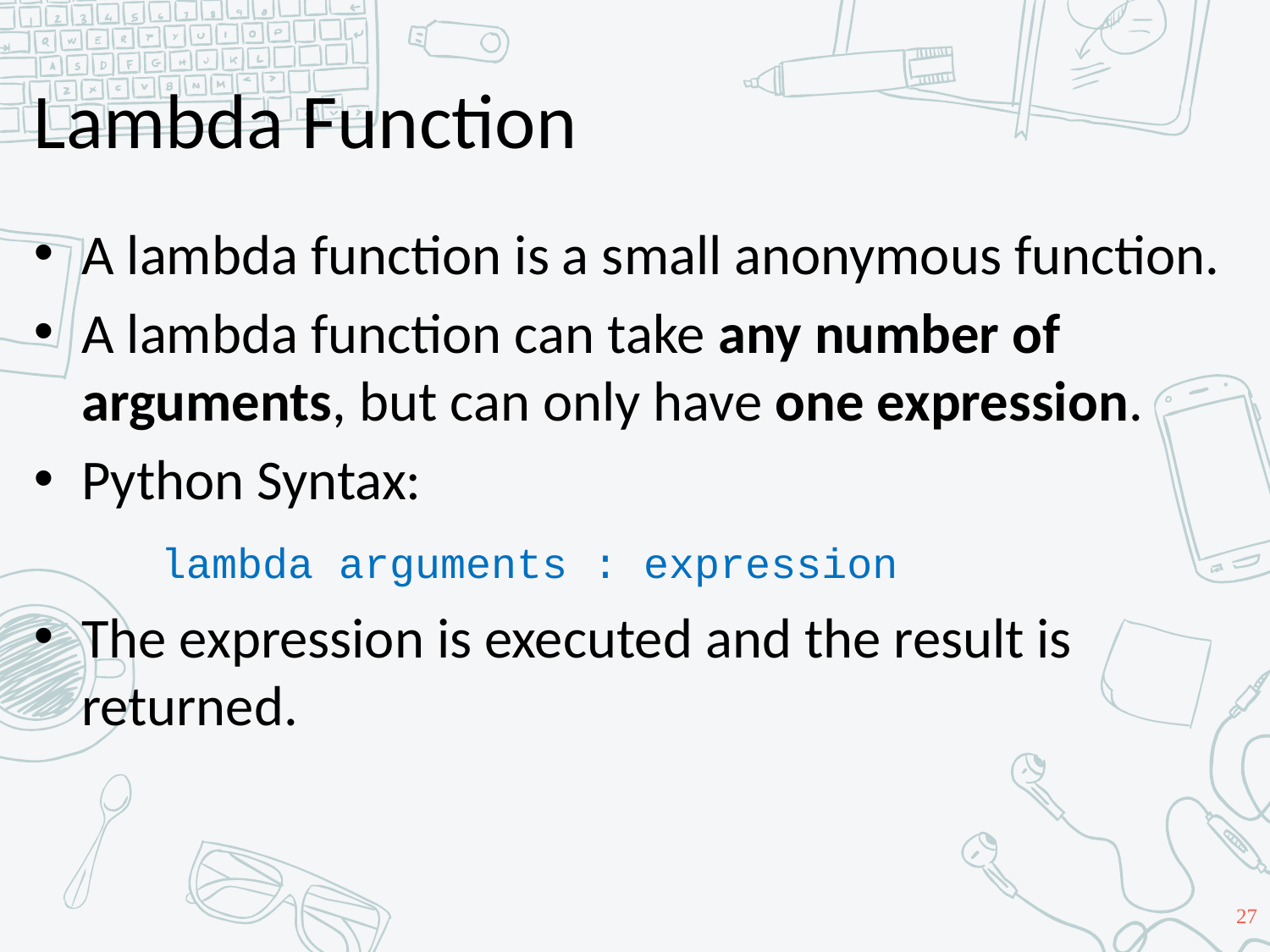

# Lambda Function
A lambda function is a small anonymous function.
A lambda function can take any number of arguments, but can only have one expression.
Python Syntax:
	lambda arguments : expression
The expression is executed and the result is returned.
27